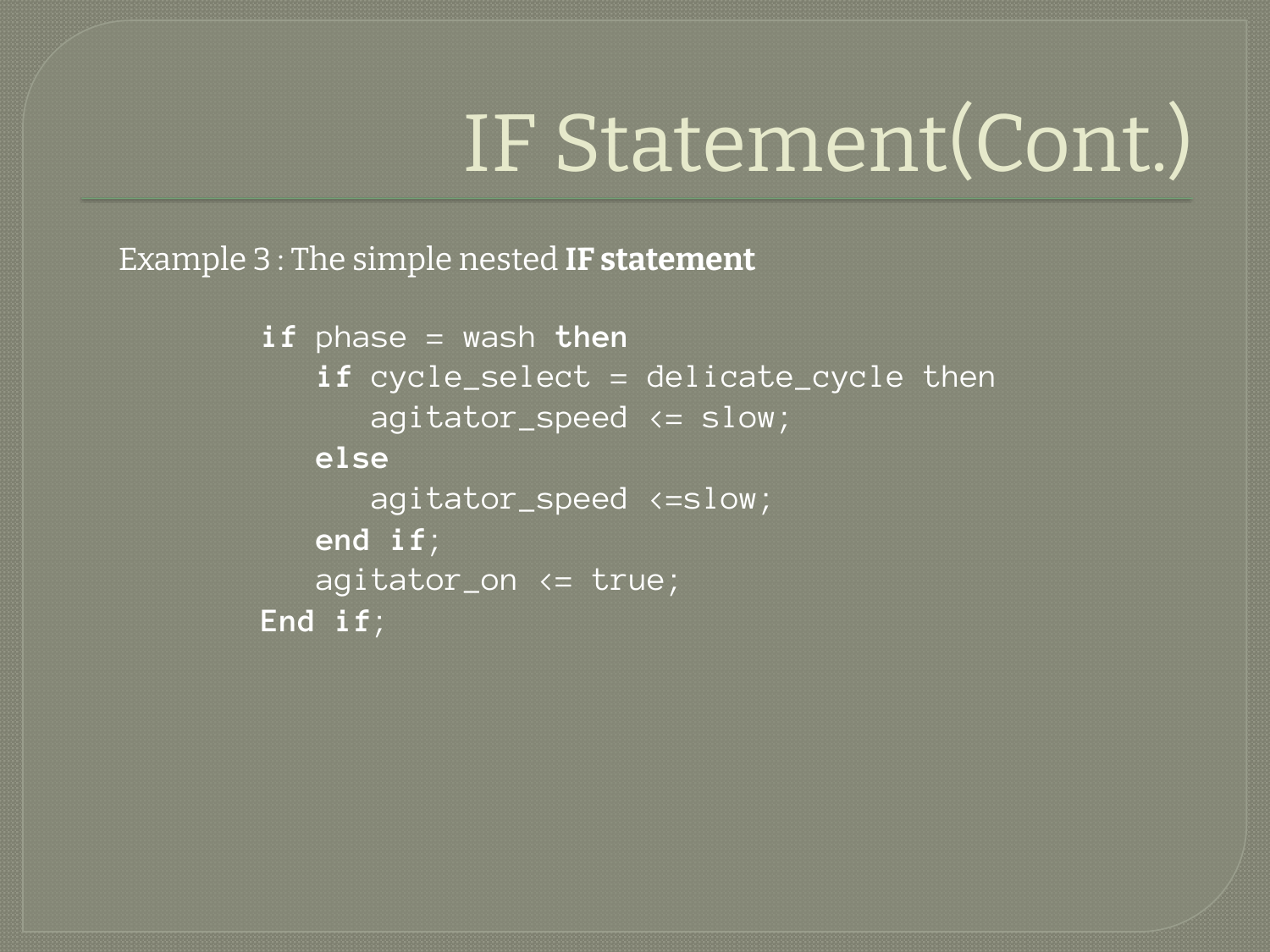

# IF Statement(Cont.)
Example 3 : The simple nested IF statement
if phase = wash then
   if cycle_select = delicate_cycle then
      agitator_speed <= slow;
   else
      agitator_speed <=slow;
   end if;
   agitator_on <= true;
End if;